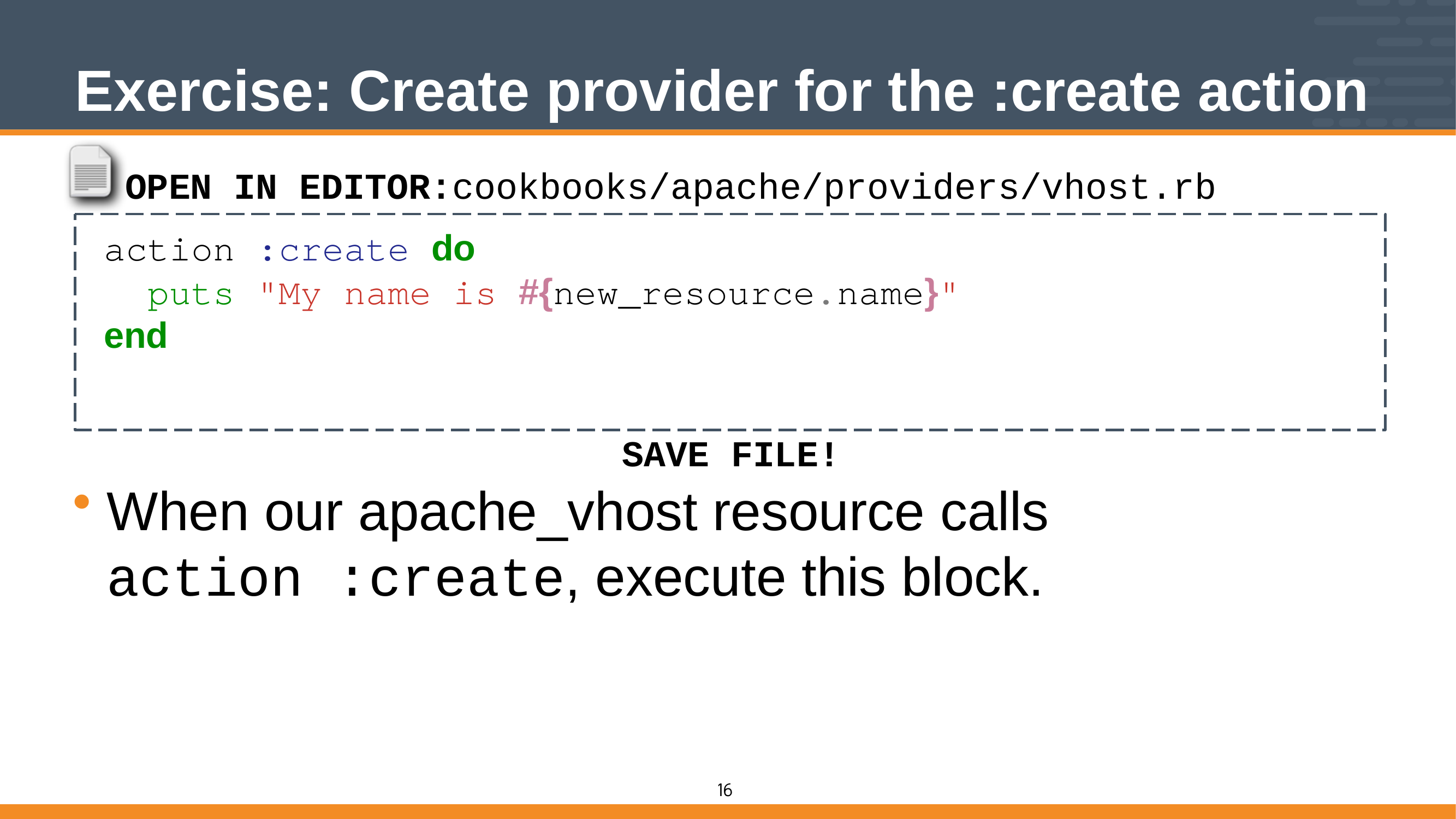

# Exercise: Create provider for the :create action

OPEN IN EDITOR:cookbooks/apache/providers/vhost.rb

action :create do
  puts "My name is #{new_resource.name}"
end

SAVE FILE!
When our apache_vhost resource calls
action :create, execute this block.
16